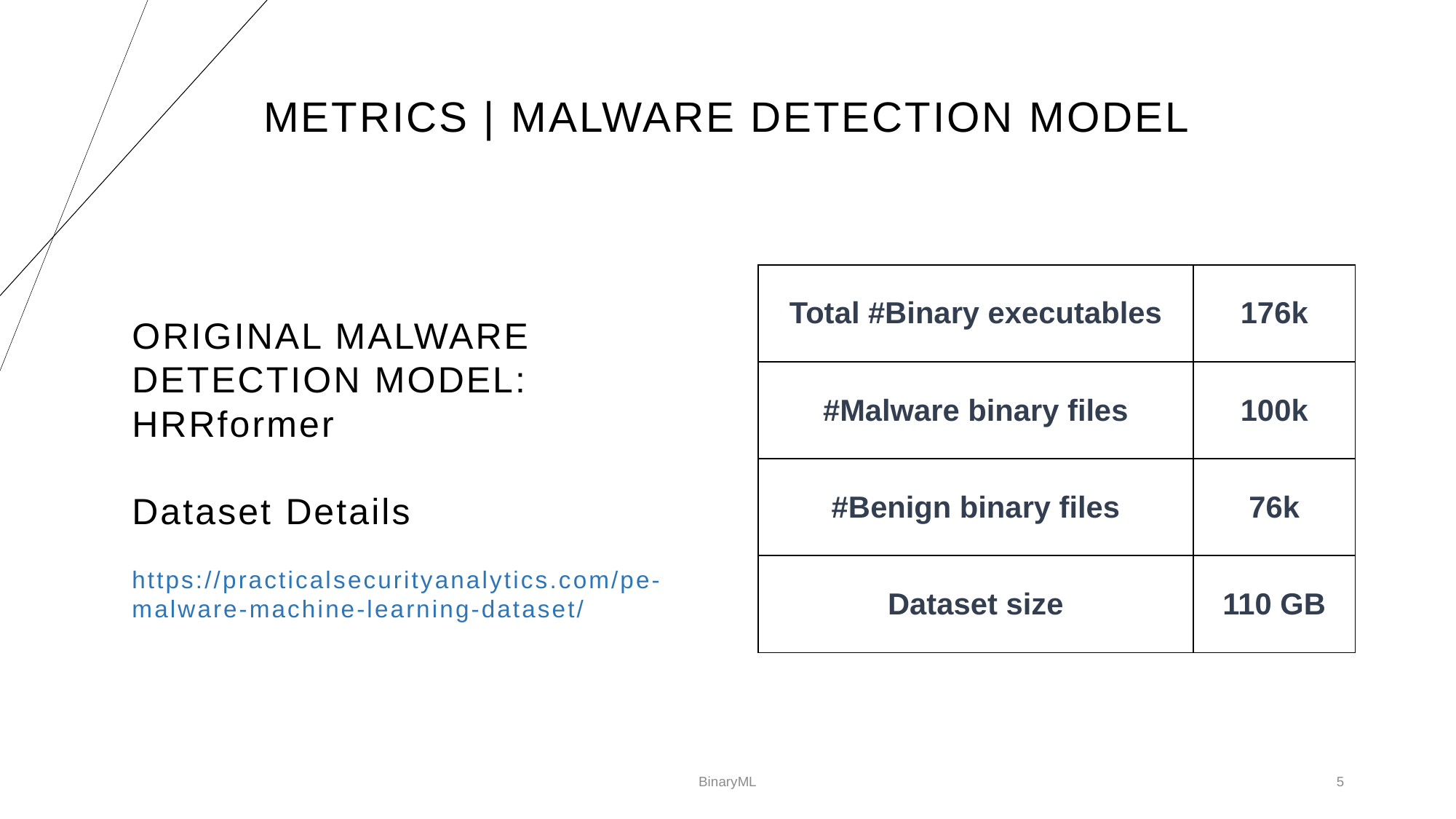

# metrics | Malware detection model
| Total #Binary executables​​ | 176k​​ |
| --- | --- |
| #Malware binary files​ | 100k​​ |
| #Benign binary files​ | 76k​ |
| Dataset size​ | 110 GB​ |
ORIGINAL MALWARE DETECTION MODEL: HRRformer

Dataset Details

https://practicalsecurityanalytics.com/pe-malware-machine-learning-dataset/
BinaryML
5